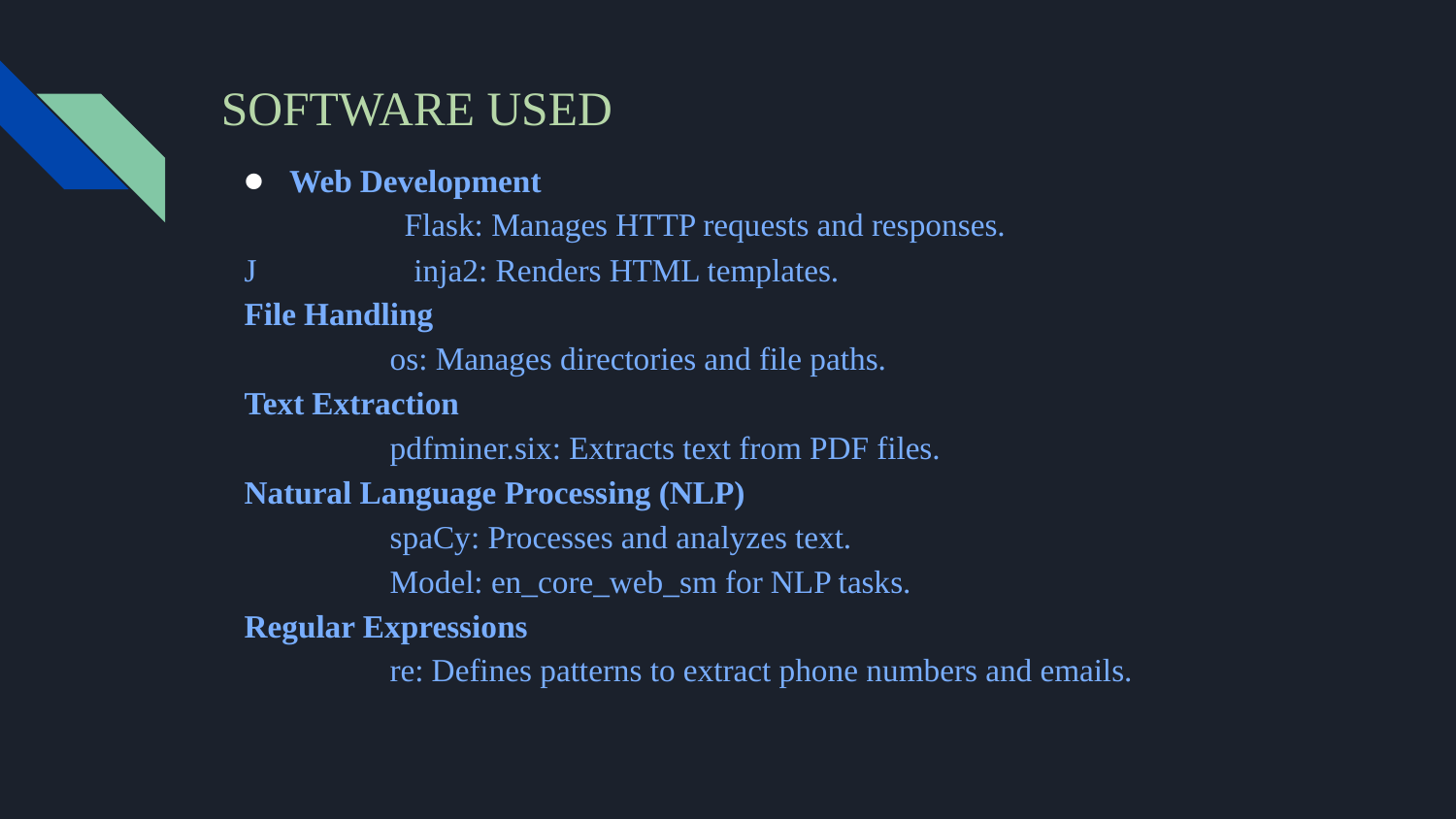

# SOFTWARE USED
Web Development
                    Flask: Manages HTTP requests and responses.
J	   inja2: Renders HTML templates.
File Handling
	os: Manages directories and file paths.
Text Extraction
	pdfminer.six: Extracts text from PDF files.
Natural Language Processing (NLP)
	spaCy: Processes and analyzes text.
	Model: en_core_web_sm for NLP tasks.
Regular Expressions
	re: Defines patterns to extract phone numbers and emails.